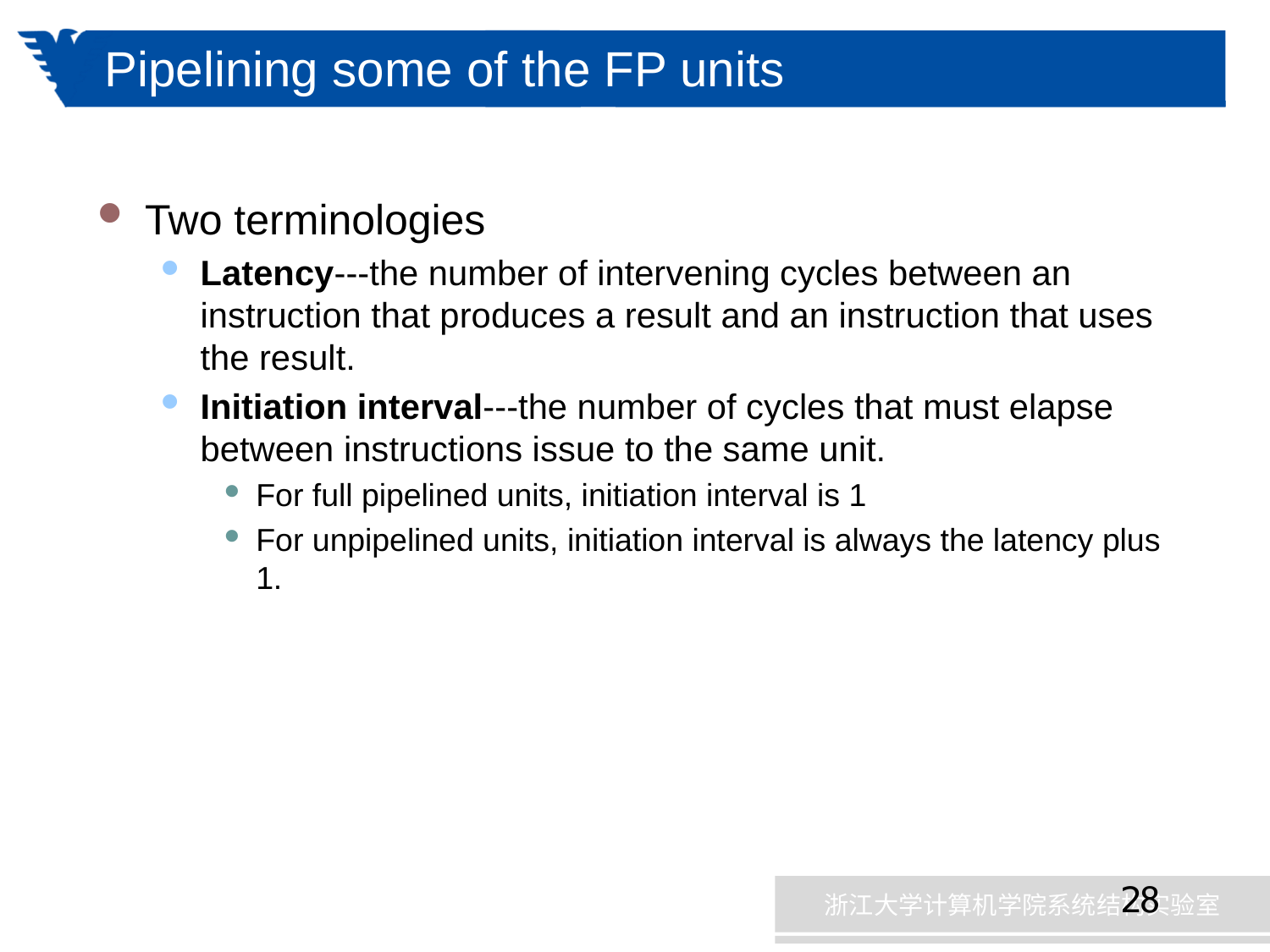

# Pipelining some of the FP units
Two terminologies
Latency---the number of intervening cycles between an instruction that produces a result and an instruction that uses the result.
Initiation interval---the number of cycles that must elapse between instructions issue to the same unit.
For full pipelined units, initiation interval is 1
For unpipelined units, initiation interval is always the latency plus 1.